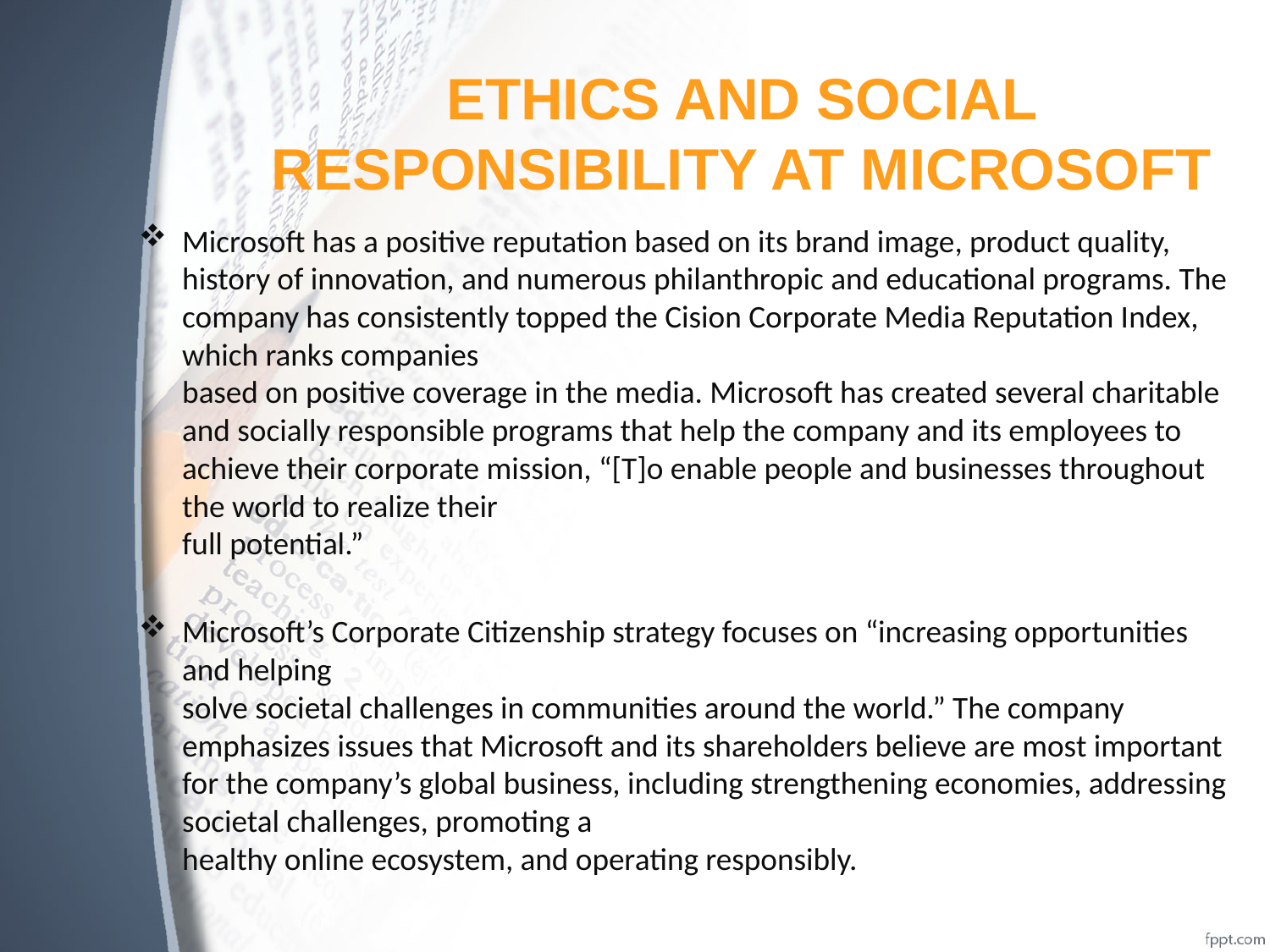

# ETHICS AND SOCIAL RESPONSIBILITY AT MICROSOFT
Microsoft has a positive reputation based on its brand image, product quality, history of innovation, and numerous philanthropic and educational programs. The company has consistently topped the Cision Corporate Media Reputation Index, which ranks companies
based on positive coverage in the media. Microsoft has created several charitable and socially responsible programs that help the company and its employees to achieve their corporate mission, “[T]o enable people and businesses throughout the world to realize their
full potential.”

Microsoft’s Corporate Citizenship strategy focuses on “increasing opportunities and helping
solve societal challenges in communities around the world.” The company emphasizes issues that Microsoft and its shareholders believe are most important for the company’s global business, including strengthening economies, addressing societal challenges, promoting a
healthy online ecosystem, and operating responsibly.